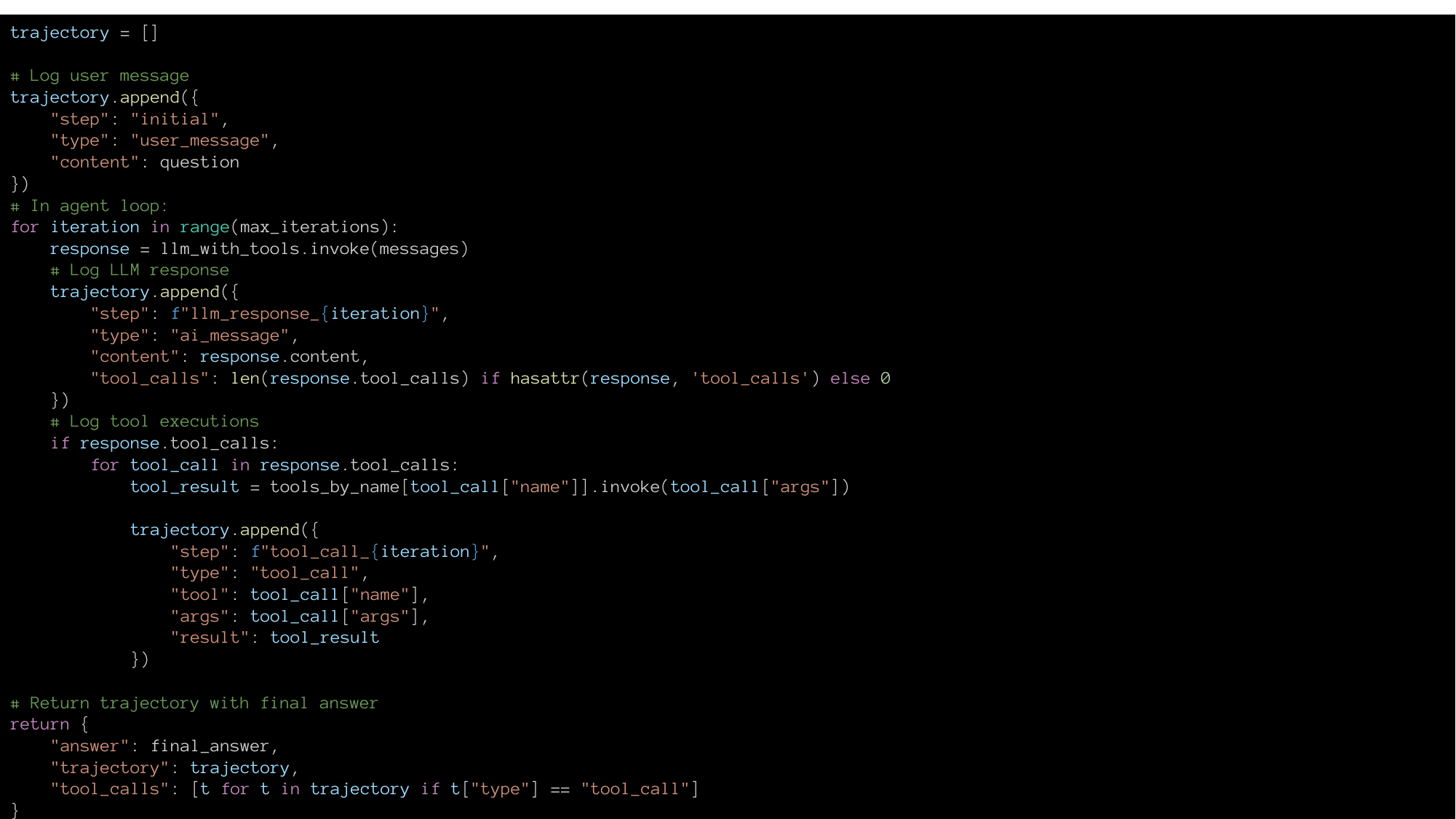

trajectory = []

# Log user message
trajectory.append({
    "step": "initial",
    "type": "user_message",
    "content": question
})
# In agent loop:
for iteration in range(max_iterations):
    response = llm_with_tools.invoke(messages)
    # Log LLM response
    trajectory.append({
        "step": f"llm_response_{iteration}",
        "type": "ai_message",
        "content": response.content,
        "tool_calls": len(response.tool_calls) if hasattr(response, 'tool_calls') else 0
    })
    # Log tool executions
    if response.tool_calls:
        for tool_call in response.tool_calls:
            tool_result = tools_by_name[tool_call["name"]].invoke(tool_call["args"])

            trajectory.append({
                "step": f"tool_call_{iteration}",
                "type": "tool_call",
                "tool": tool_call["name"],
                "args": tool_call["args"],
                "result": tool_result
            })
# Return trajectory with final answer
return {
    "answer": final_answer,
    "trajectory": trajectory,
    "tool_calls": [t for t in trajectory if t["type"] == "tool_call"]
}
#